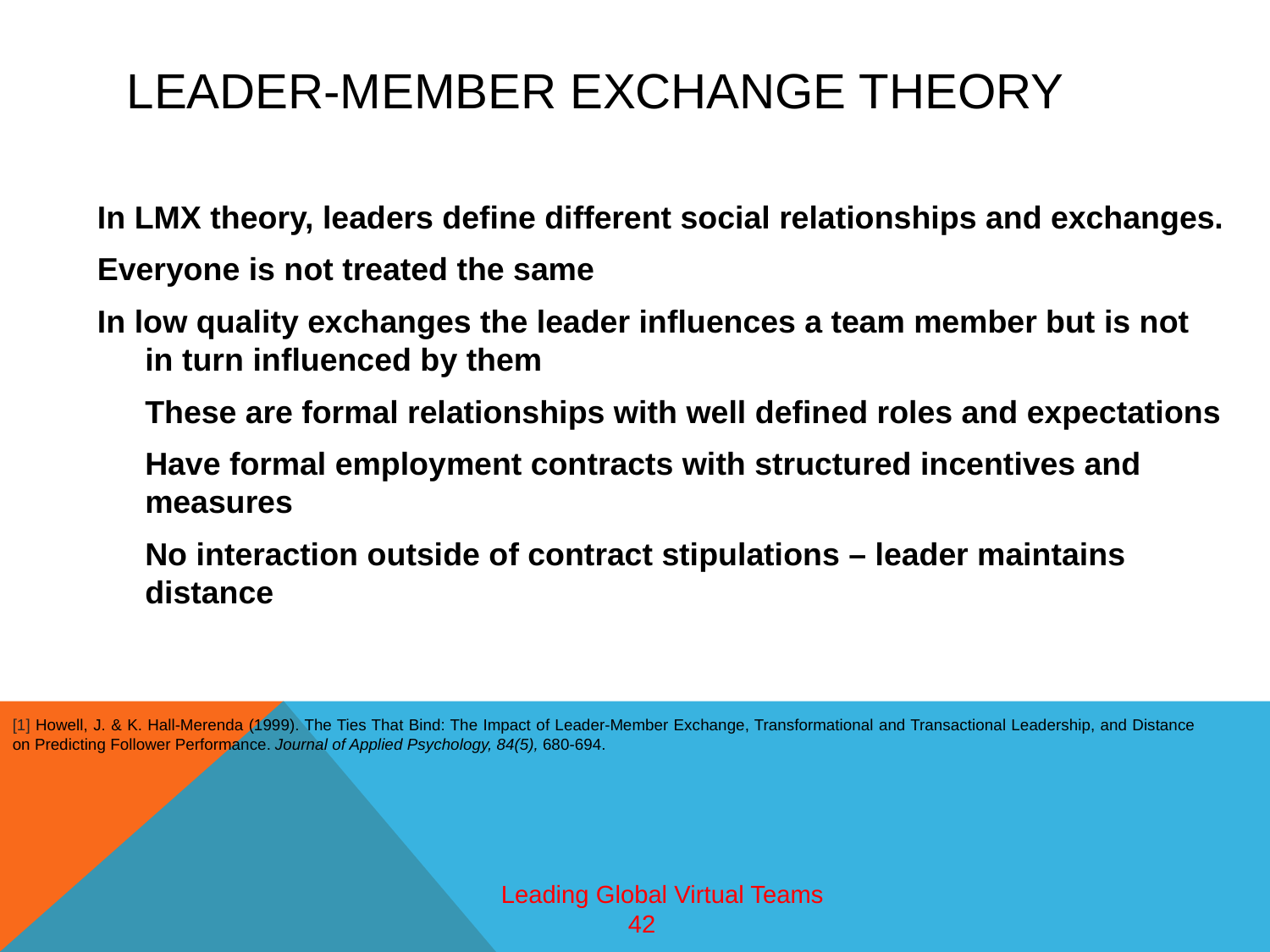

# Leader-Member Exchange Theory
In LMX theory, leaders define different social relationships and exchanges.
Everyone is not treated the same
In low quality exchanges the leader influences a team member but is not in turn influenced by them
	These are formal relationships with well defined roles and expectations
	Have formal employment contracts with structured incentives and measures
	No interaction outside of contract stipulations – leader maintains distance

[1] Howell, J. & K. Hall-Merenda (1999). The Ties That Bind: The Impact of Leader-Member Exchange, Transformational and Transactional Leadership, and Distance on Predicting Follower Performance. Journal of Applied Psychology, 84(5), 680-694.